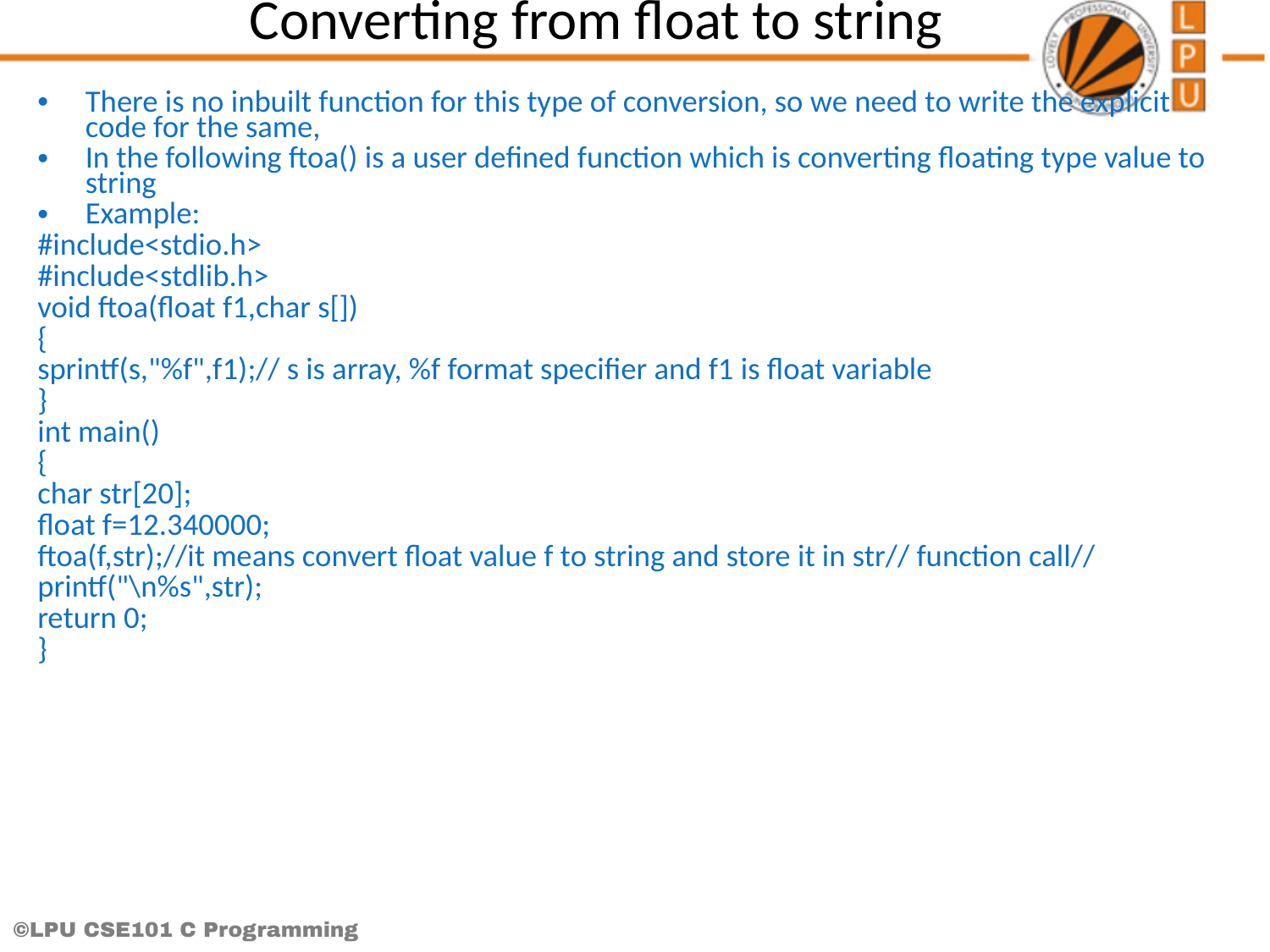

# Converting from float to string
There is no inbuilt function for this type of conversion, so we need to write the explicit code for the same,
In the following ftoa() is a user defined function which is converting floating type value to string
Example:
#include<stdio.h>
#include<stdlib.h>
void ftoa(float f1,char s[])
{
sprintf(s,"%f",f1);// s is array, %f format specifier and f1 is float variable
}
int main()
{
char str[20];
float f=12.340000;
ftoa(f,str);//it means convert float value f to string and store it in str// function call//
printf("\n%s",str);
return 0;
}